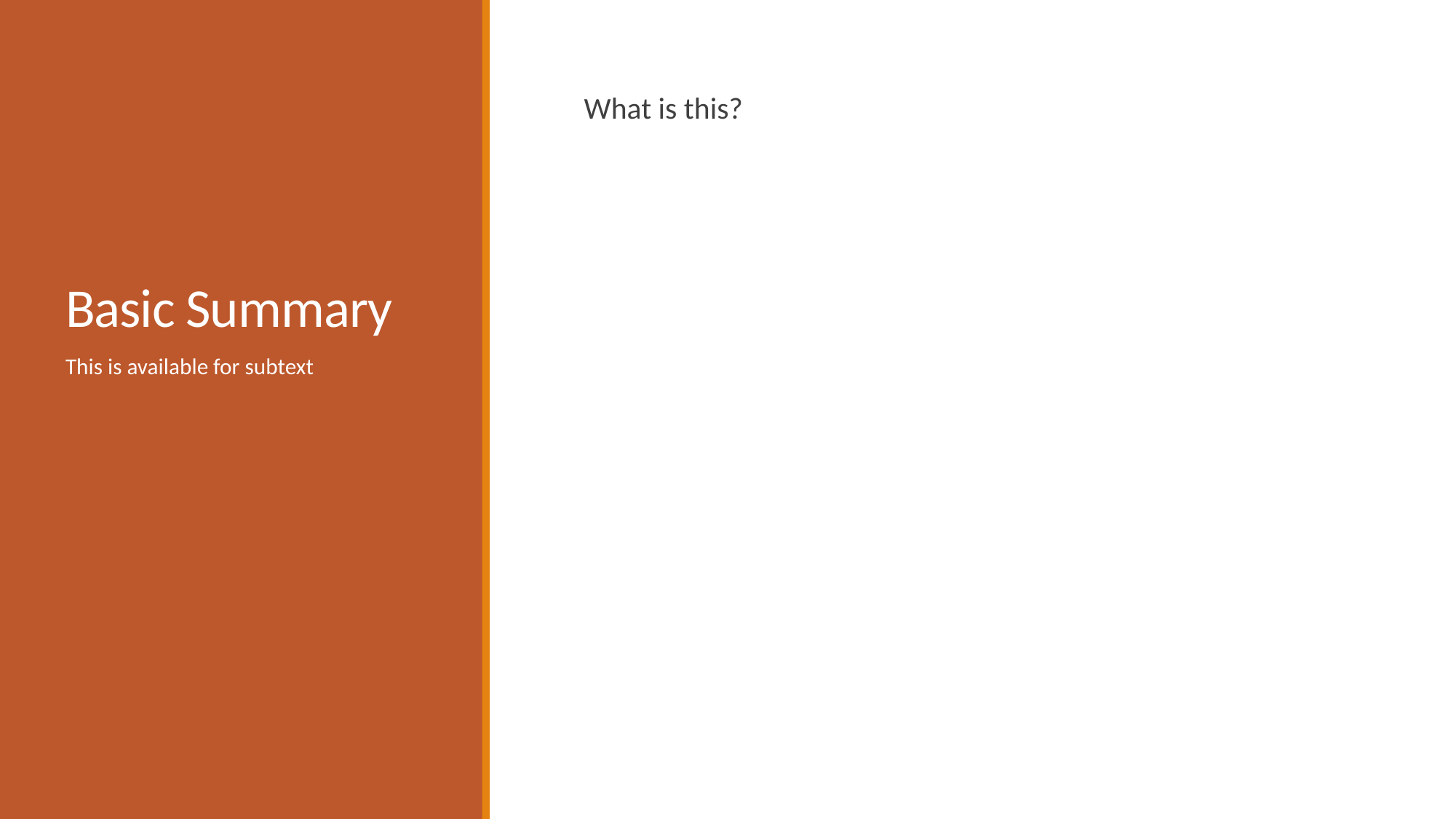

# Basic Summary
What is this?
This is available for subtext